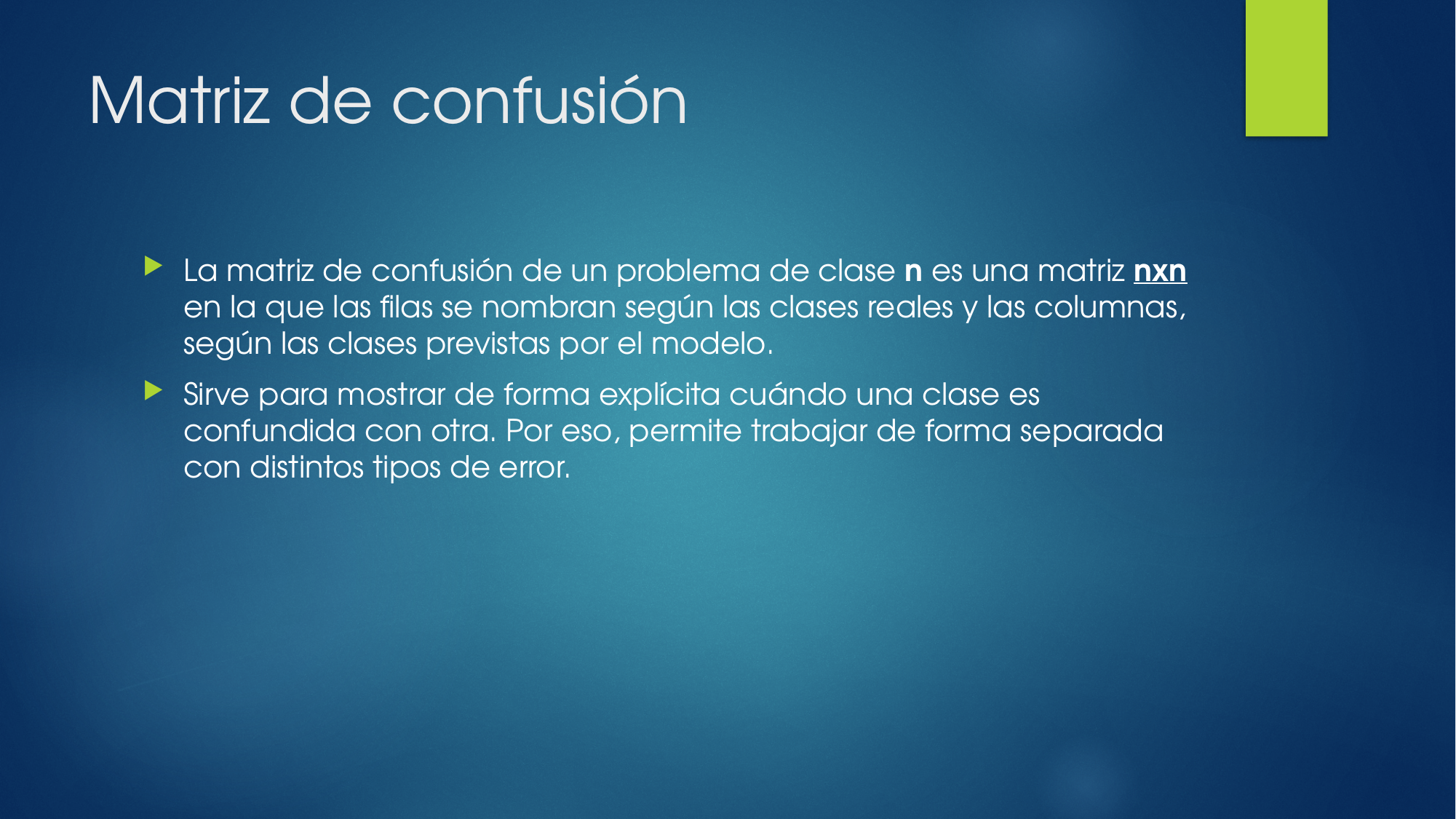

# Matriz de confusión
La matriz de confusión de un problema de clase n es una matriz nxn en la que las filas se nombran según las clases reales y las columnas, según las clases previstas por el modelo.
Sirve para mostrar de forma explícita cuándo una clase es confundida con otra. Por eso, permite trabajar de forma separada con distintos tipos de error.